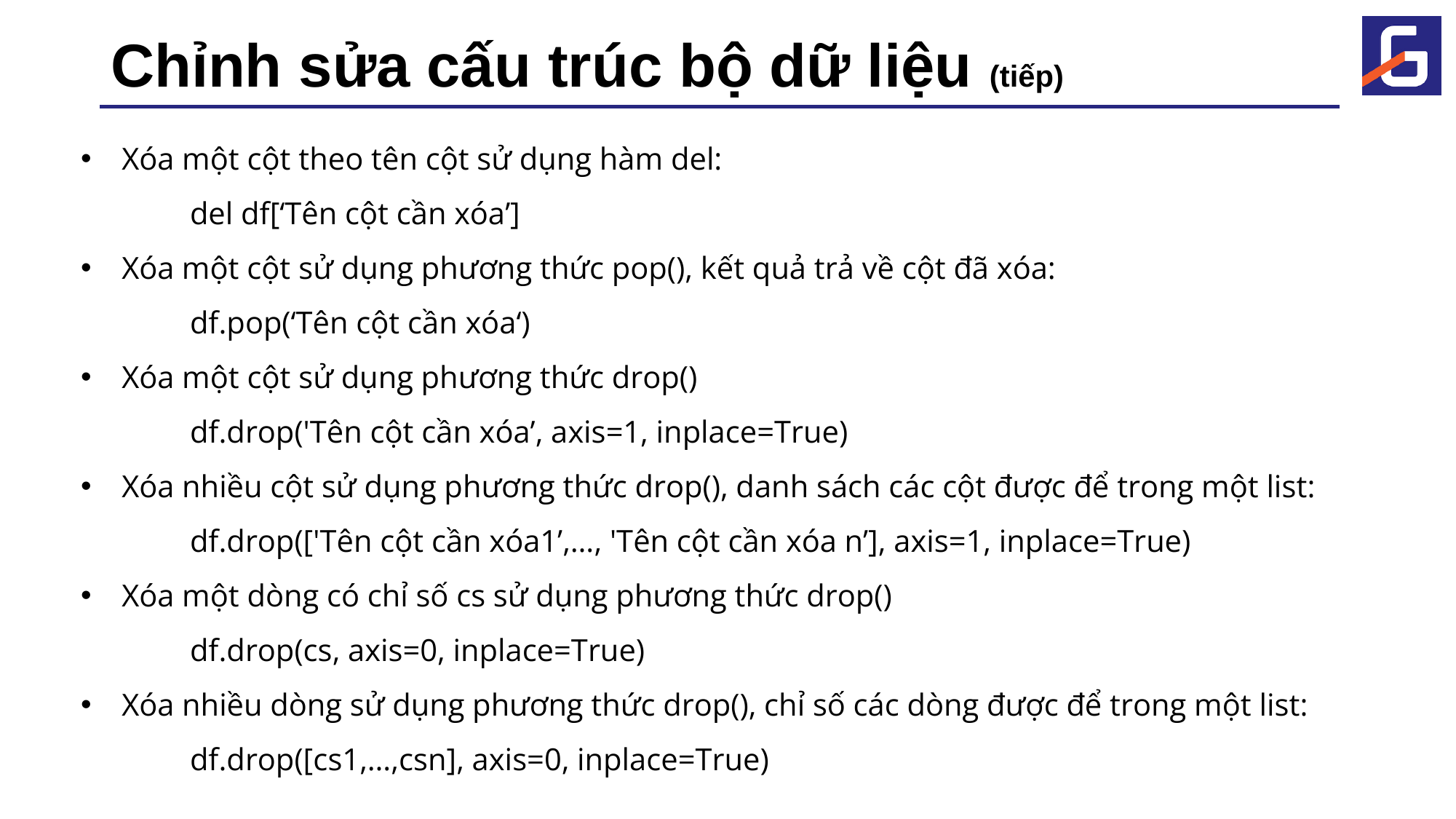

# Chỉnh sửa cấu trúc bộ dữ liệu (tiếp)
Xóa một cột theo tên cột sử dụng hàm del:
	del df[‘Tên cột cần xóa’]
Xóa một cột sử dụng phương thức pop(), kết quả trả về cột đã xóa:
	df.pop(‘Tên cột cần xóa‘)
Xóa một cột sử dụng phương thức drop()
	df.drop('Tên cột cần xóa’, axis=1, inplace=True)
Xóa nhiều cột sử dụng phương thức drop(), danh sách các cột được để trong một list:
	df.drop(['Tên cột cần xóa1’,…, 'Tên cột cần xóa n’], axis=1, inplace=True)
Xóa một dòng có chỉ số cs sử dụng phương thức drop()
	df.drop(cs, axis=0, inplace=True)
Xóa nhiều dòng sử dụng phương thức drop(), chỉ số các dòng được để trong một list:
	df.drop([cs1,…,csn], axis=0, inplace=True)